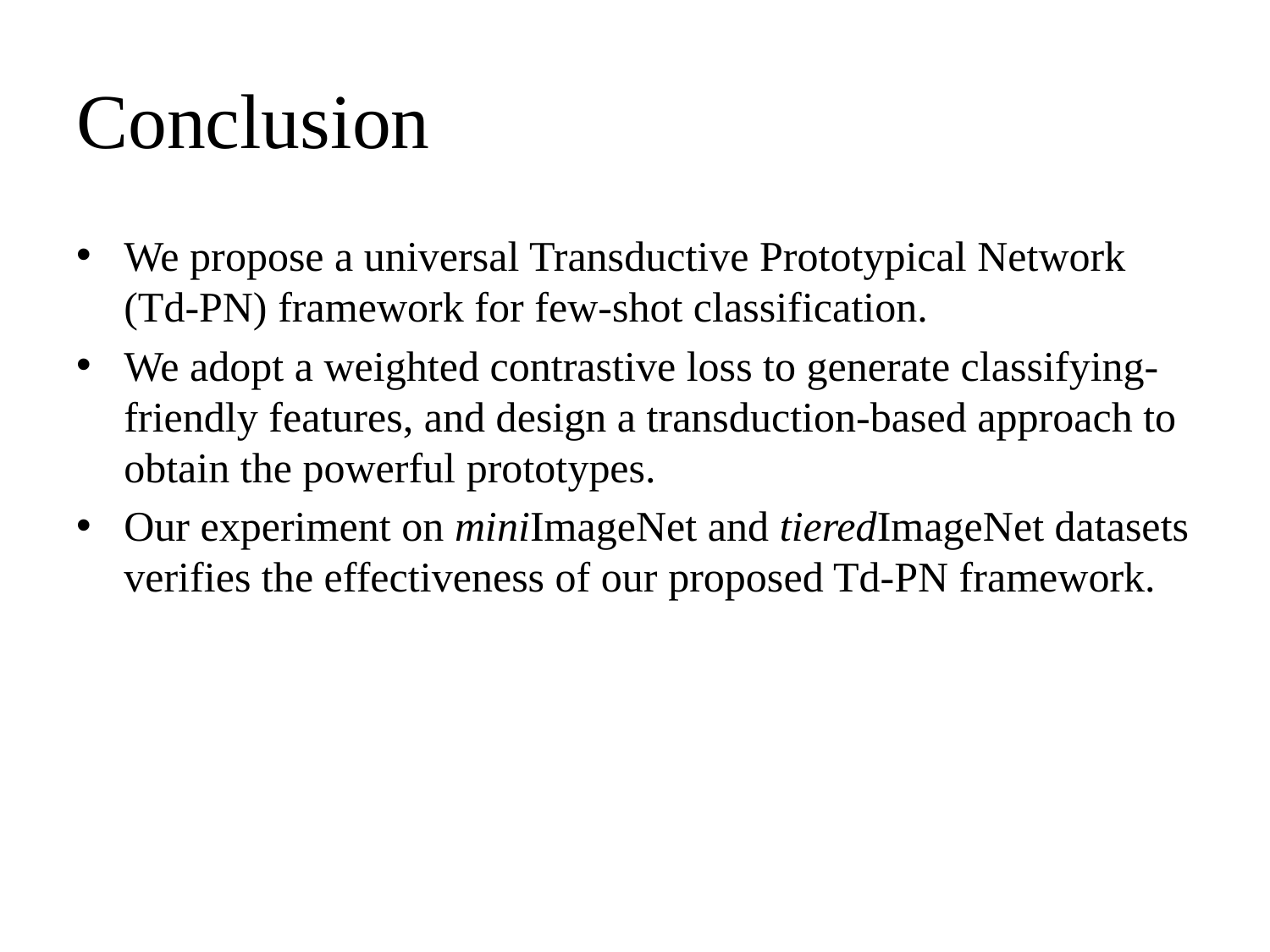

# Conclusion
We propose a universal Transductive Prototypical Network (Td-PN) framework for few-shot classification.
We adopt a weighted contrastive loss to generate classifying-friendly features, and design a transduction-based approach to obtain the powerful prototypes.
Our experiment on miniImageNet and tieredImageNet datasets verifies the effectiveness of our proposed Td-PN framework.